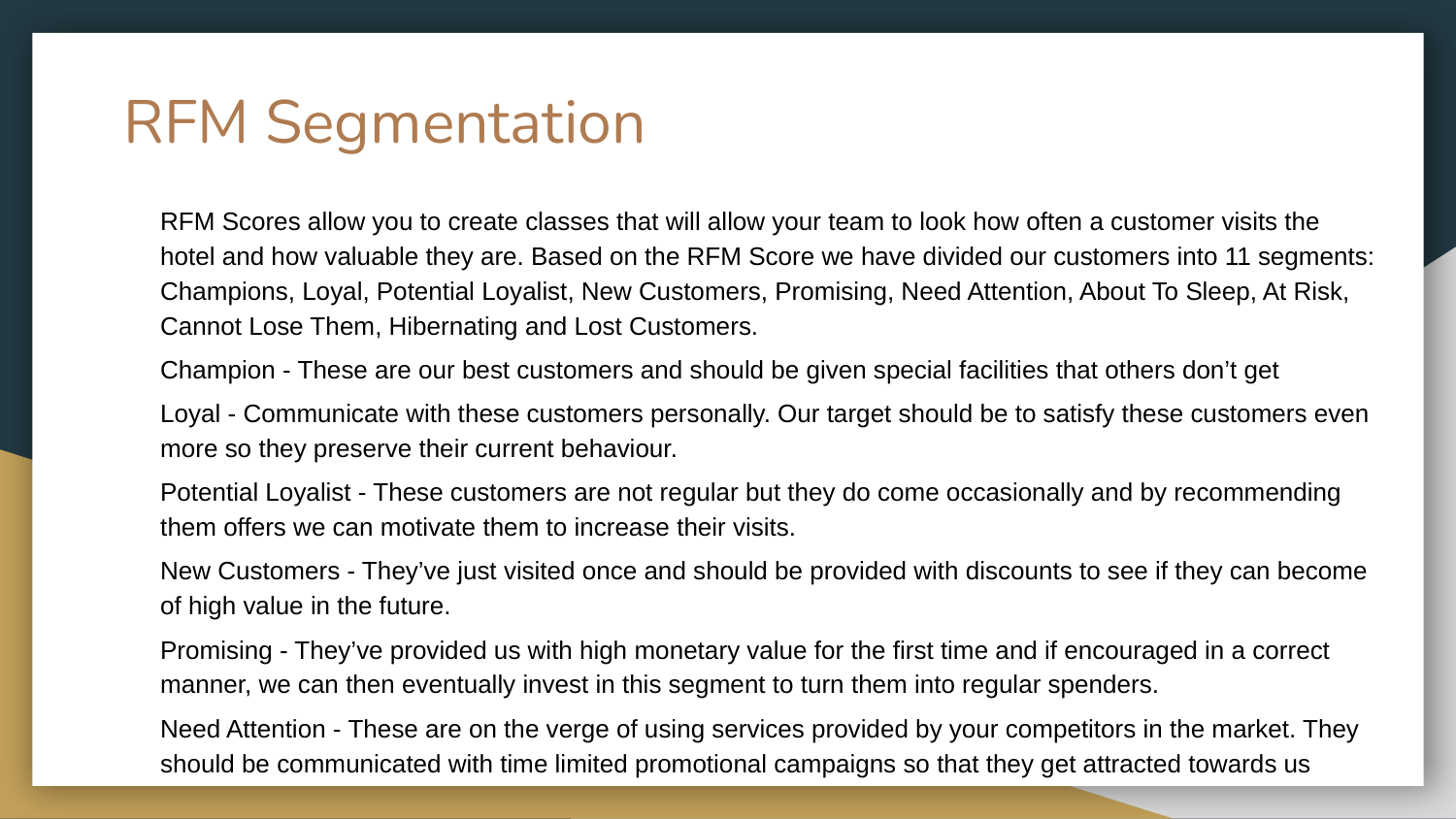

RFM Segmentation
RFM Scores allow you to create classes that will allow your team to look how often a customer visits the hotel and how valuable they are. Based on the RFM Score we have divided our customers into 11 segments: Champions, Loyal, Potential Loyalist, New Customers, Promising, Need Attention, About To Sleep, At Risk, Cannot Lose Them, Hibernating and Lost Customers.
Champion - These are our best customers and should be given special facilities that others don’t get
Loyal - Communicate with these customers personally. Our target should be to satisfy these customers even more so they preserve their current behaviour.
Potential Loyalist - These customers are not regular but they do come occasionally and by recommending them offers we can motivate them to increase their visits.
New Customers - They’ve just visited once and should be provided with discounts to see if they can become of high value in the future.
Promising - They’ve provided us with high monetary value for the first time and if encouraged in a correct manner, we can then eventually invest in this segment to turn them into regular spenders.
Need Attention - These are on the verge of using services provided by your competitors in the market. They should be communicated with time limited promotional campaigns so that they get attracted towards us